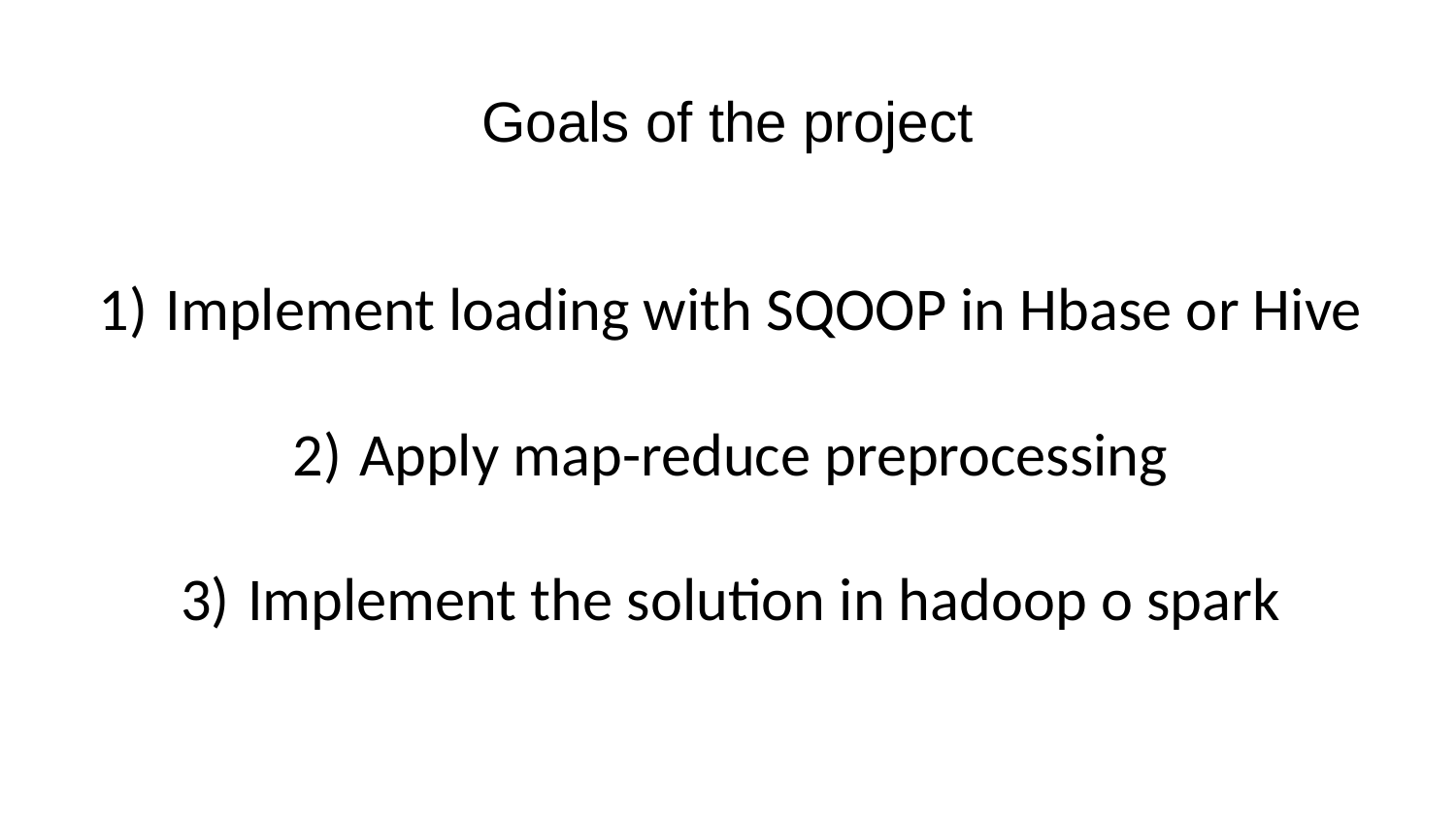

# Goals of the project
Implement loading with SQOOP in Hbase or Hive
Apply map-reduce preprocessing
Implement the solution in hadoop o spark